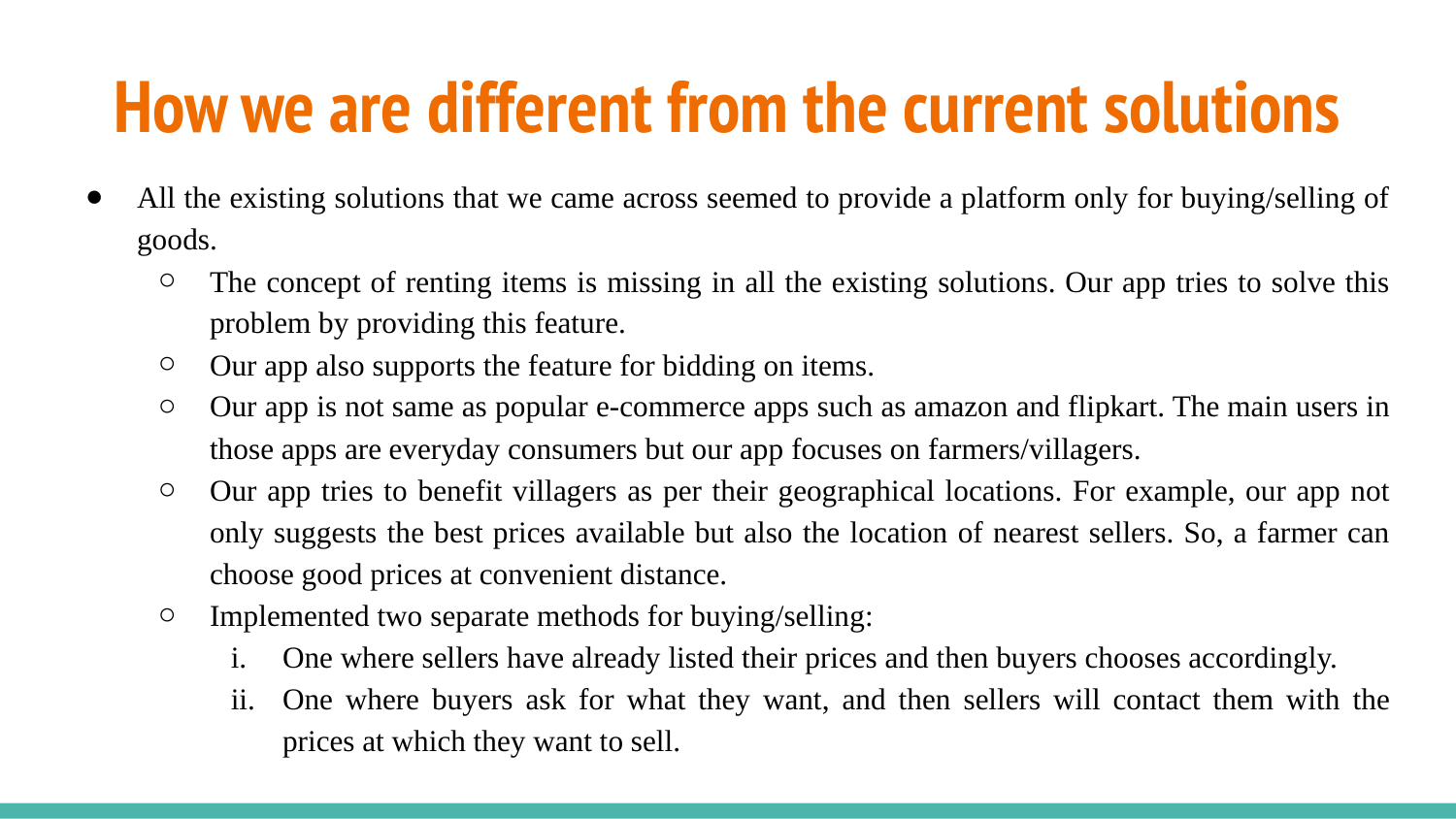

# How we are different from the current solutions
All the existing solutions that we came across seemed to provide a platform only for buying/selling of goods.
The concept of renting items is missing in all the existing solutions. Our app tries to solve this problem by providing this feature.
Our app also supports the feature for bidding on items.
Our app is not same as popular e-commerce apps such as amazon and flipkart. The main users in those apps are everyday consumers but our app focuses on farmers/villagers.
Our app tries to benefit villagers as per their geographical locations. For example, our app not only suggests the best prices available but also the location of nearest sellers. So, a farmer can choose good prices at convenient distance.
Implemented two separate methods for buying/selling:
One where sellers have already listed their prices and then buyers chooses accordingly.
One where buyers ask for what they want, and then sellers will contact them with the prices at which they want to sell.